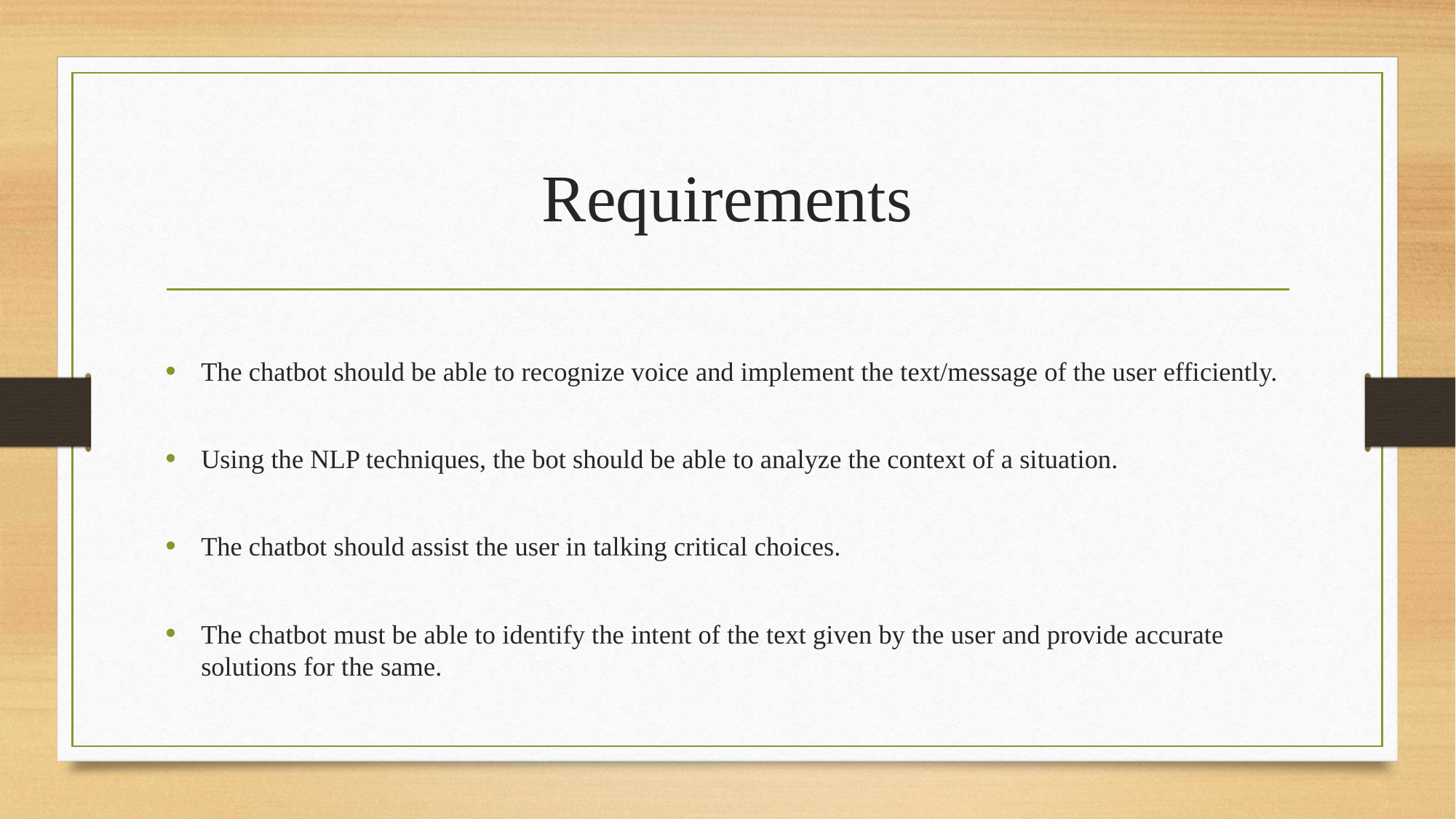

# Requirements

The chatbot should be able to recognize voice and implement the text/message of the user efficiently.

Using the NLP techniques, the bot should be able to analyze the context of a situation.

The chatbot should assist the user in talking critical choices.

The chatbot must be able to identify the intent of the text given by the user and provide accurate solutions for the same.